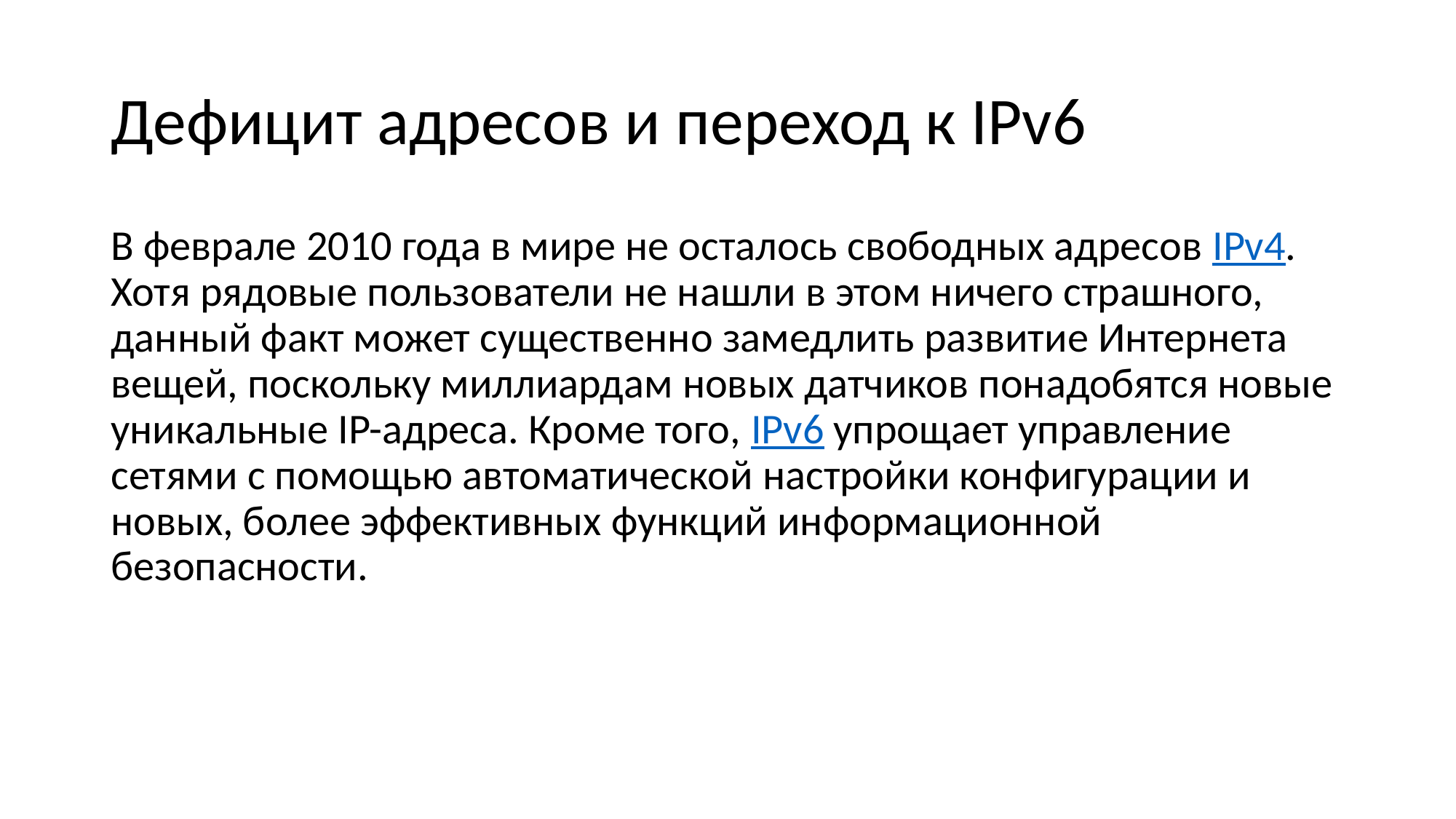

# Дефицит адресов и переход к IPv6
В феврале 2010 года в мире не осталось свободных адресов IPv4. Хотя рядовые пользователи не нашли в этом ничего страшного, данный факт может существенно замедлить развитие Интернета вещей, поскольку миллиардам новых датчиков понадобятся новые уникальные IP-адреса. Кроме того, IPv6 упрощает управление сетями с помощью автоматической настройки конфигурации и новых, более эффективных функций информационной безопасности.